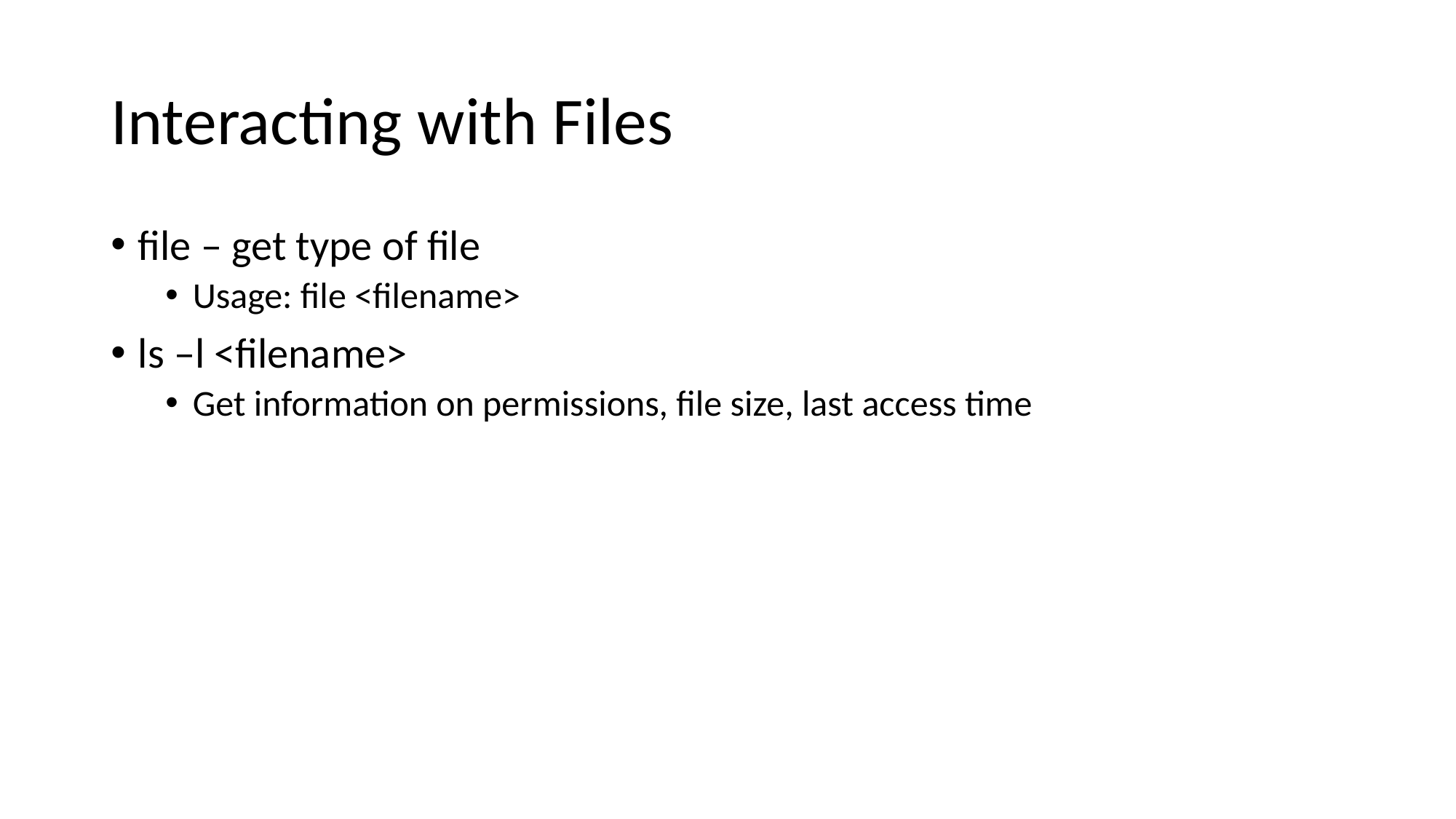

# Interacting with Files
file – get type of file
Usage: file <filename>
ls –l <filename>
Get information on permissions, file size, last access time